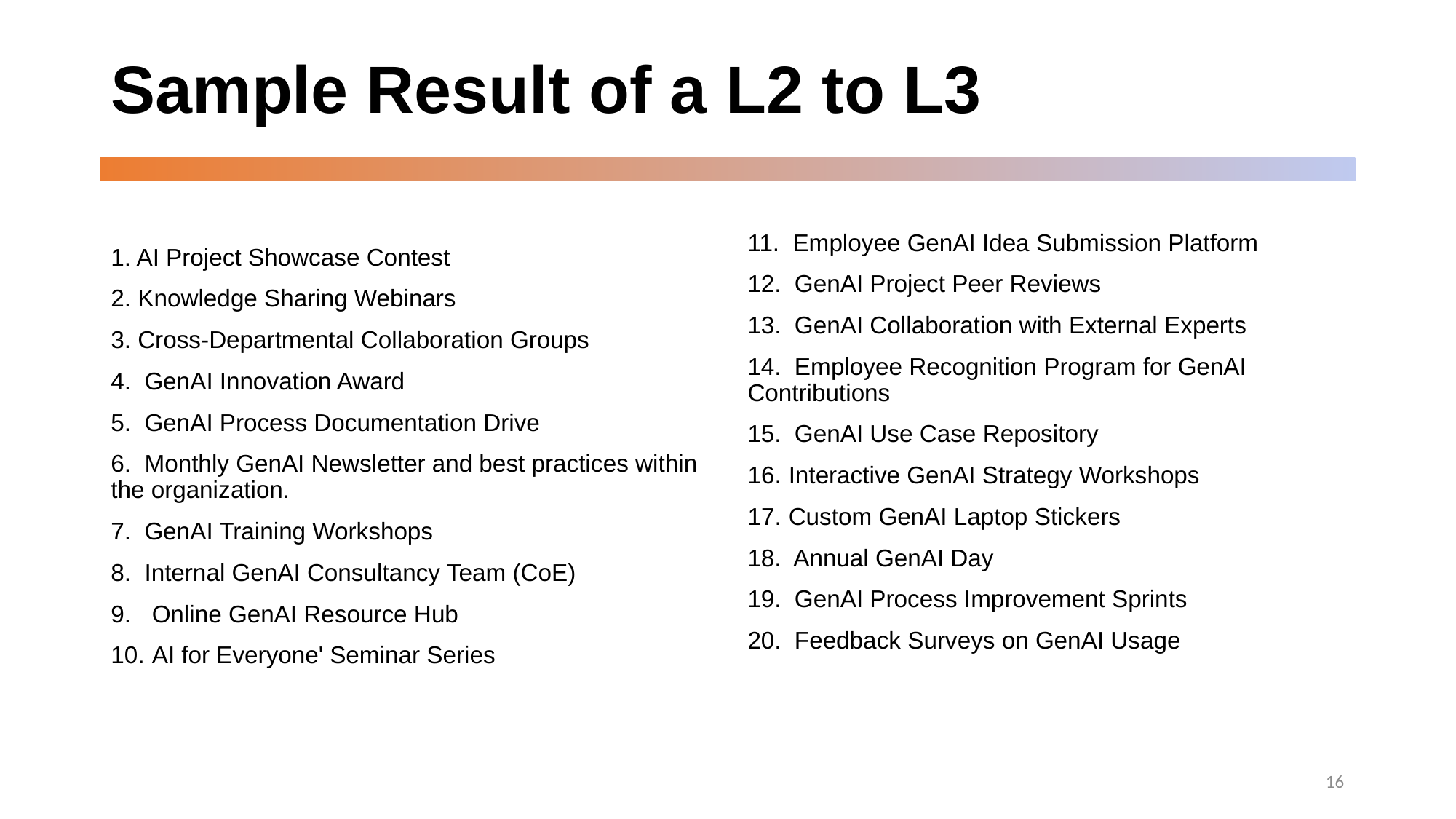

# Sample Result of a L2 to L3
11.  Employee GenAI Idea Submission Platform
12.  GenAI Project Peer Reviews
13.  GenAI Collaboration with External Experts
14.  Employee Recognition Program for GenAI Contributions
15.  GenAI Use Case Repository
Interactive GenAI Strategy Workshops
Custom GenAI Laptop Stickers
18.  Annual GenAI Day
19.  GenAI Process Improvement Sprints
20.  Feedback Surveys on GenAI Usage
1. AI Project Showcase Contest
2. Knowledge Sharing Webinars
3. Cross-Departmental Collaboration Groups
4.  GenAI Innovation Award
5.  GenAI Process Documentation Drive
6.  Monthly GenAI Newsletter and best practices within the organization.
7.  GenAI Training Workshops
8.  Internal GenAI Consultancy Team (CoE)
Online GenAI Resource Hub
AI for Everyone' Seminar Series

16